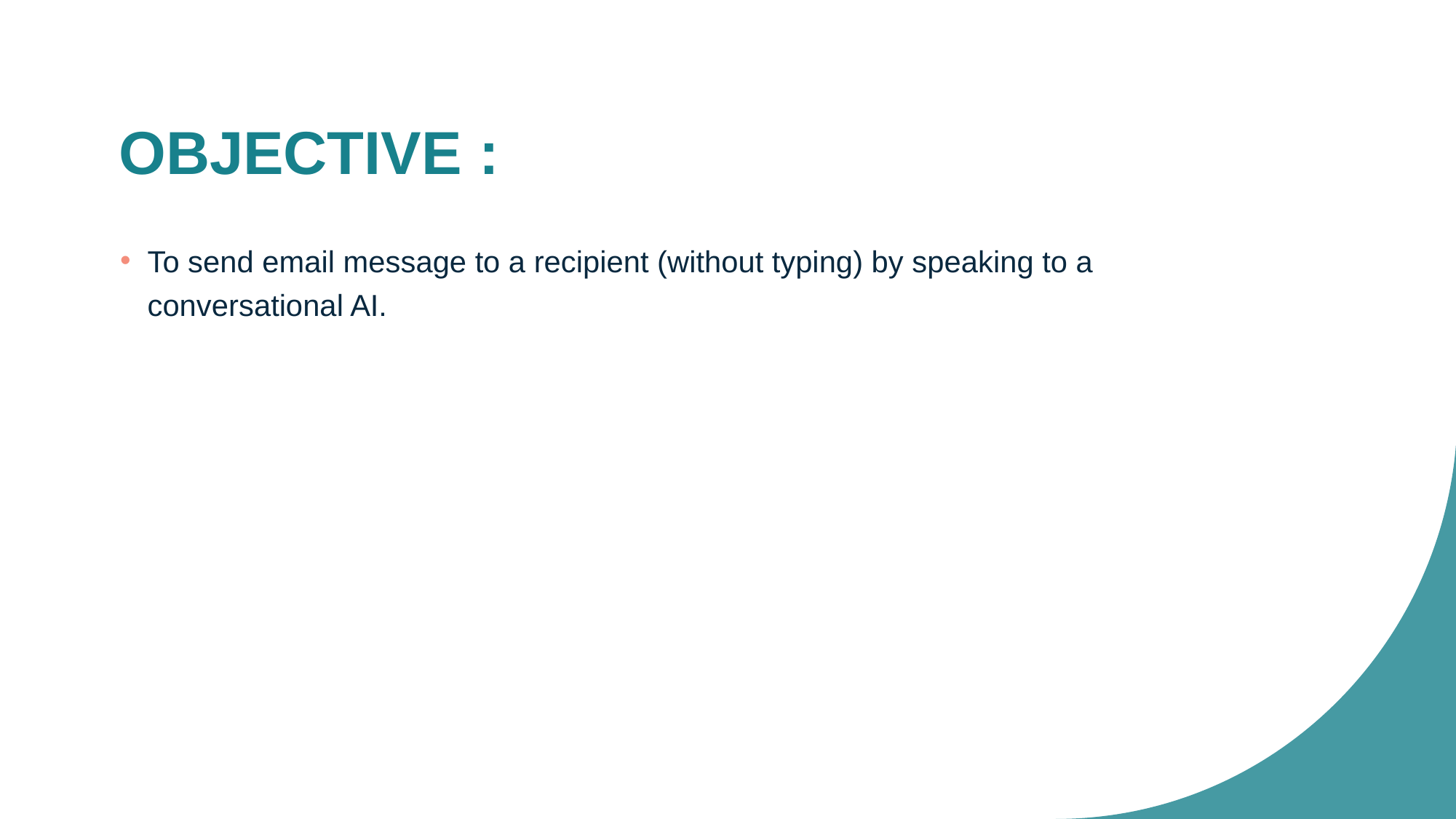

# OBJECTIVE :
To send email message to a recipient (without typing) by speaking to a conversational AI.